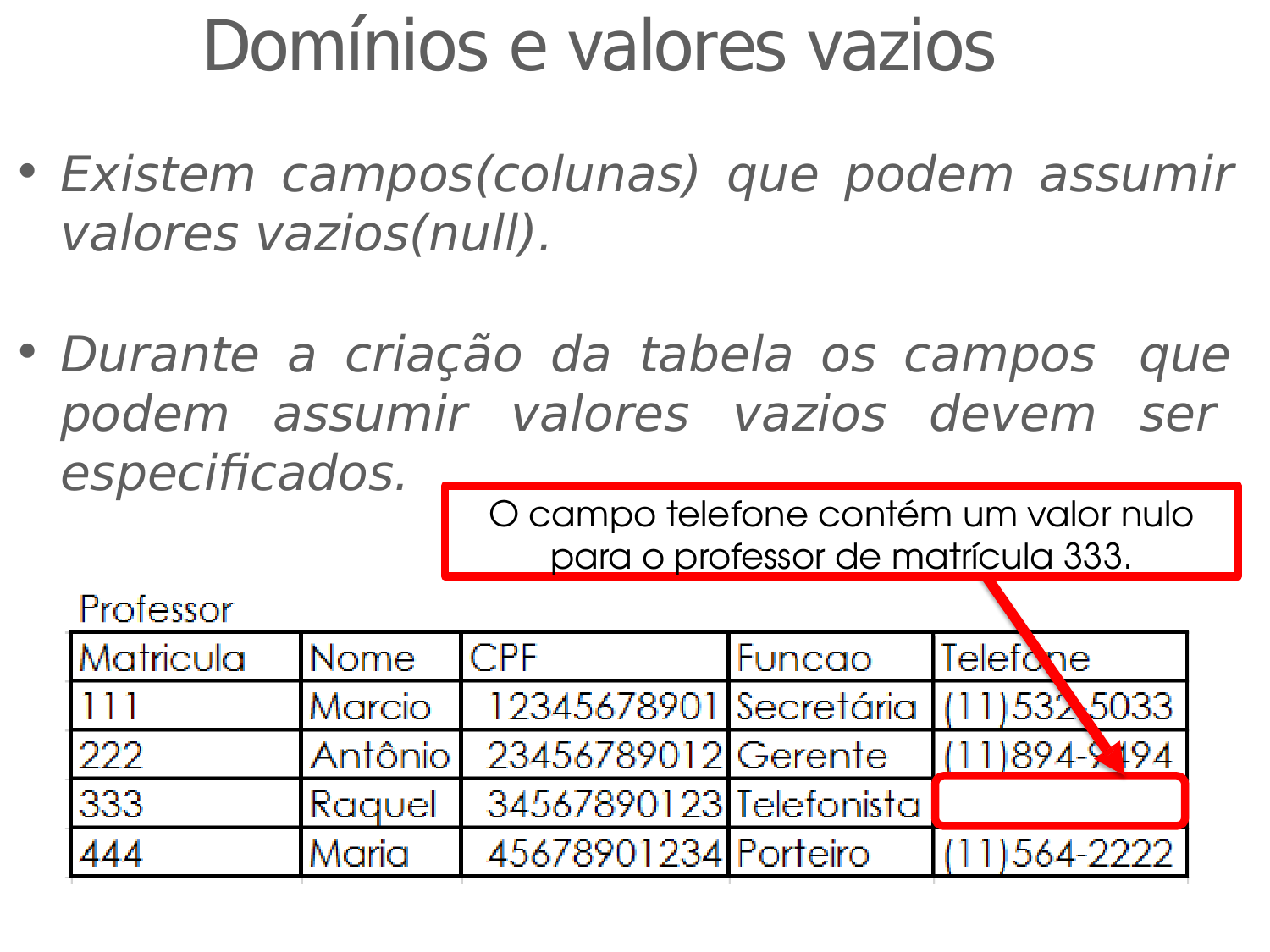

# Domínios e valores vazios
Existem campos(colunas) que podem assumir  valores vazios(null).

Durante a criação da tabela os campos que  podem assumir valores vazios devem ser  especificados.
O campo telefone contém um valor nulo
para o professor de matrícula 333.